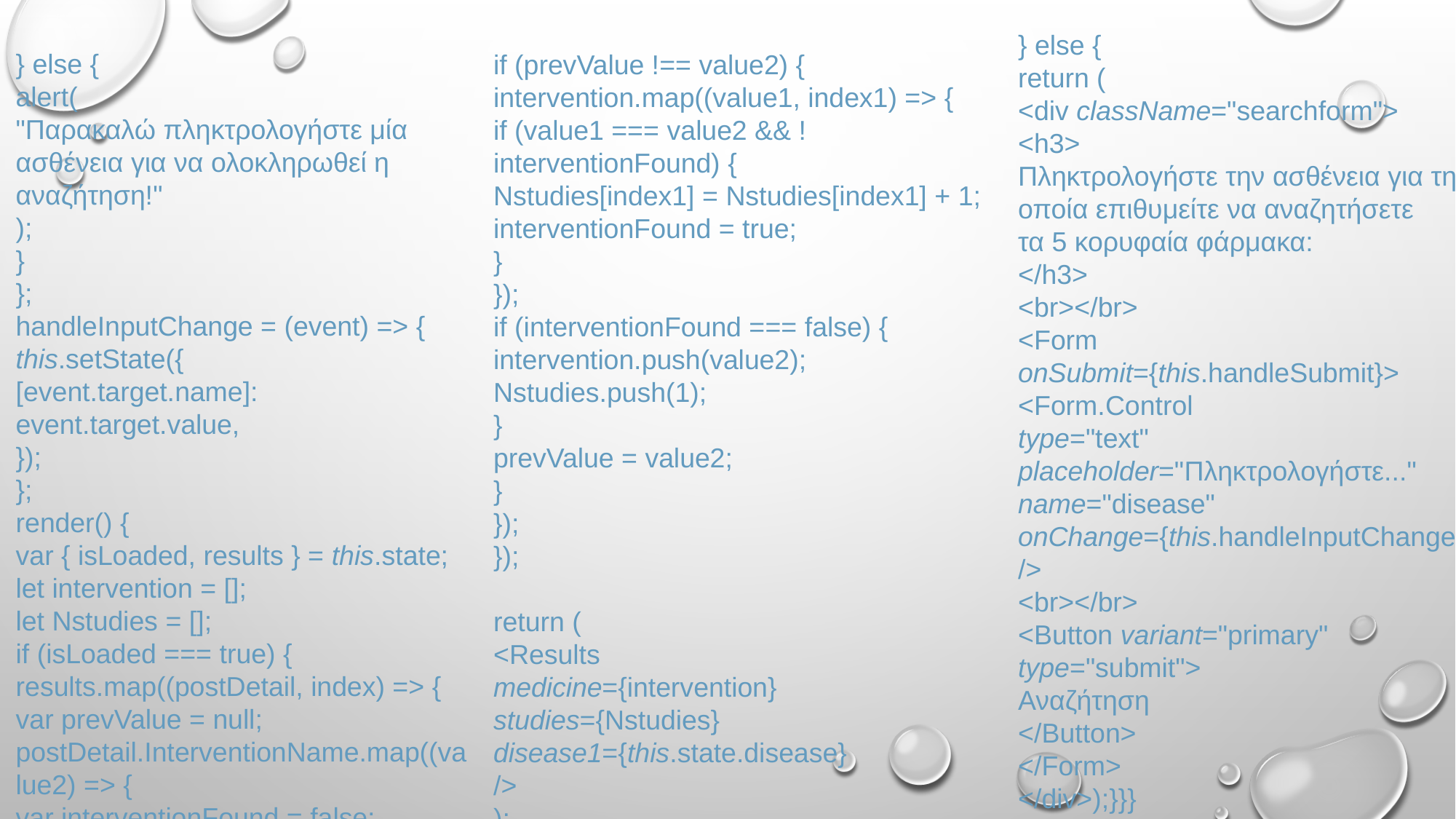

} else {
return (
<div className="searchform">
<h3>
Πληκτρολογήστε την ασθένεια για την οποία επιθυμείτε να αναζητήσετε
τα 5 κορυφαία φάρμακα:
</h3>
<br></br>
<Form onSubmit={this.handleSubmit}>
<Form.Control
type="text"
placeholder="Πληκτρολογήστε..."
name="disease"
onChange={this.handleInputChange}
/>
<br></br>
<Button variant="primary" type="submit">
Αναζήτηση
</Button>
</Form>
</div>);}}}
export default Search;

} else {
alert(
"Παρακαλώ πληκτρολογήστε μία ασθένεια για να ολοκληρωθεί η αναζήτηση!"
);
}
};
handleInputChange = (event) => {
this.setState({
[event.target.name]: event.target.value,
});
};
render() {
var { isLoaded, results } = this.state;
let intervention = [];
let Nstudies = [];
if (isLoaded === true) {
results.map((postDetail, index) => {
var prevValue = null;
postDetail.InterventionName.map((value2) => {
var interventionFound = false;
if (prevValue !== value2) {
intervention.map((value1, index1) => {
if (value1 === value2 && !interventionFound) {
Nstudies[index1] = Nstudies[index1] + 1;
interventionFound = true;
}
});
if (interventionFound === false) {
intervention.push(value2);
Nstudies.push(1);
}
prevValue = value2;
}
});
});
return (
<Results
medicine={intervention}
studies={Nstudies}
disease1={this.state.disease}
/>
);